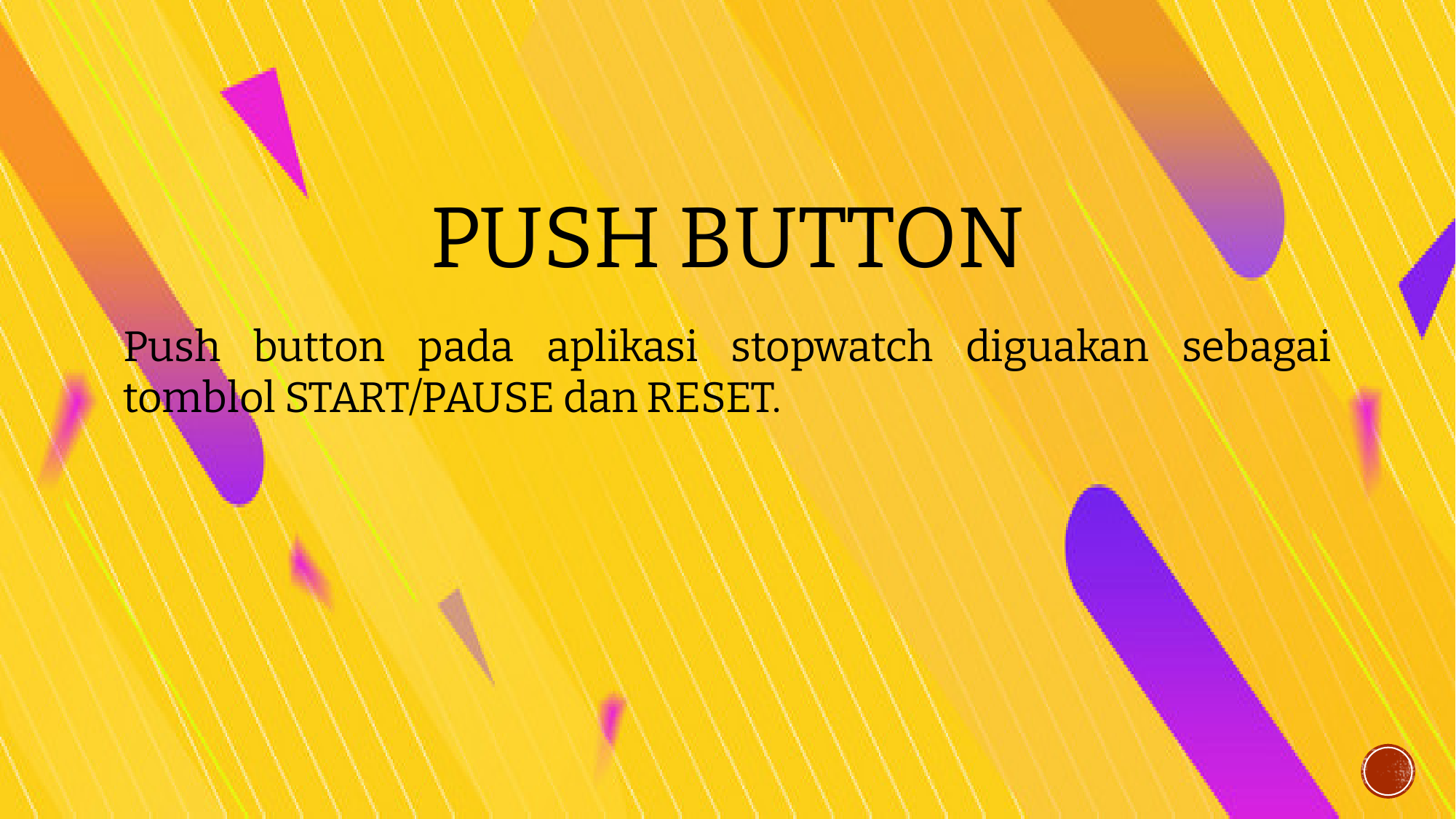

Push button
Push button pada aplikasi stopwatch diguakan sebagai tomblol START/PAUSE dan RESET.